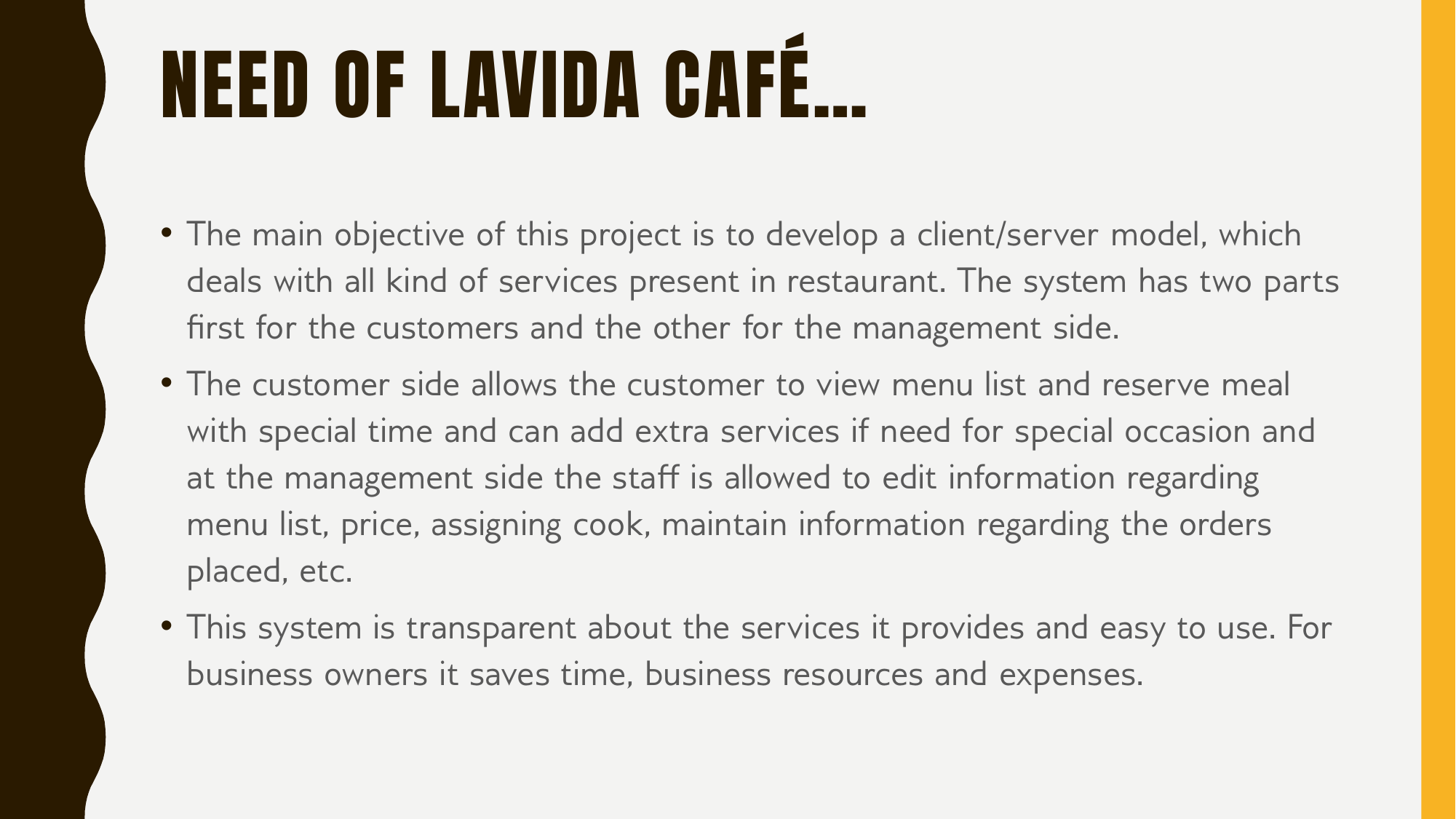

# NEED OF LAVIDA CAFÉ…
The main objective of this project is to develop a client/server model, which deals with all kind of services present in restaurant. The system has two parts first for the customers and the other for the management side.
The customer side allows the customer to view menu list and reserve meal with special time and can add extra services if need for special occasion and at the management side the staff is allowed to edit information regarding menu list, price, assigning cook, maintain information regarding the orders placed, etc.
This system is transparent about the services it provides and easy to use. For business owners it saves time, business resources and expenses.